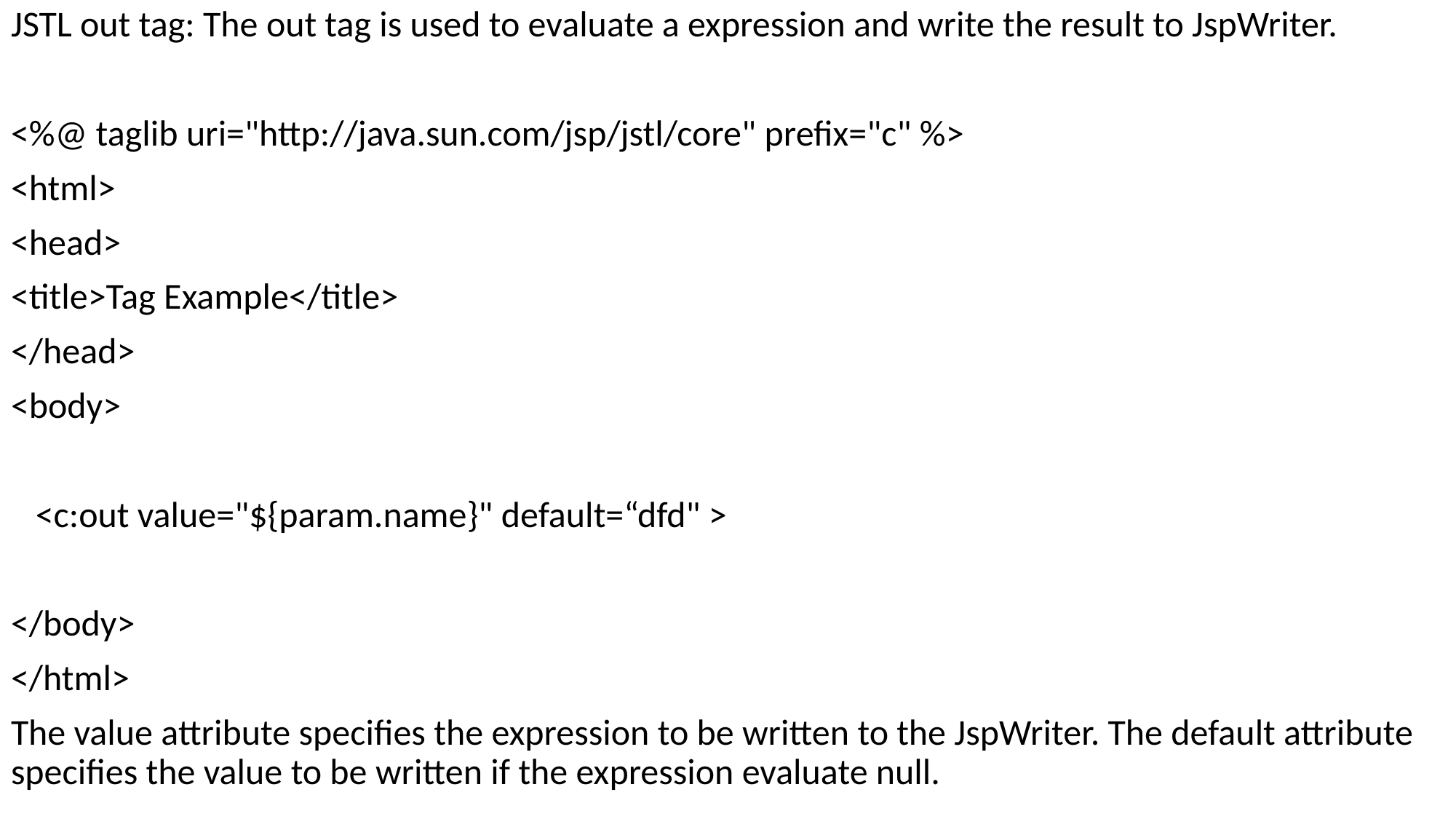

JSTL out tag: The out tag is used to evaluate a expression and write the result to JspWriter.

<%@ taglib uri="http://java.sun.com/jsp/jstl/core" prefix="c" %>
<html>
<head>
<title>Tag Example</title>
</head>
<body>

   <c:out value="${param.name}" default=“dfd" >

</body>
</html>
The value attribute specifies the expression to be written to the JspWriter. The default attribute specifies the value to be written if the expression evaluate null.